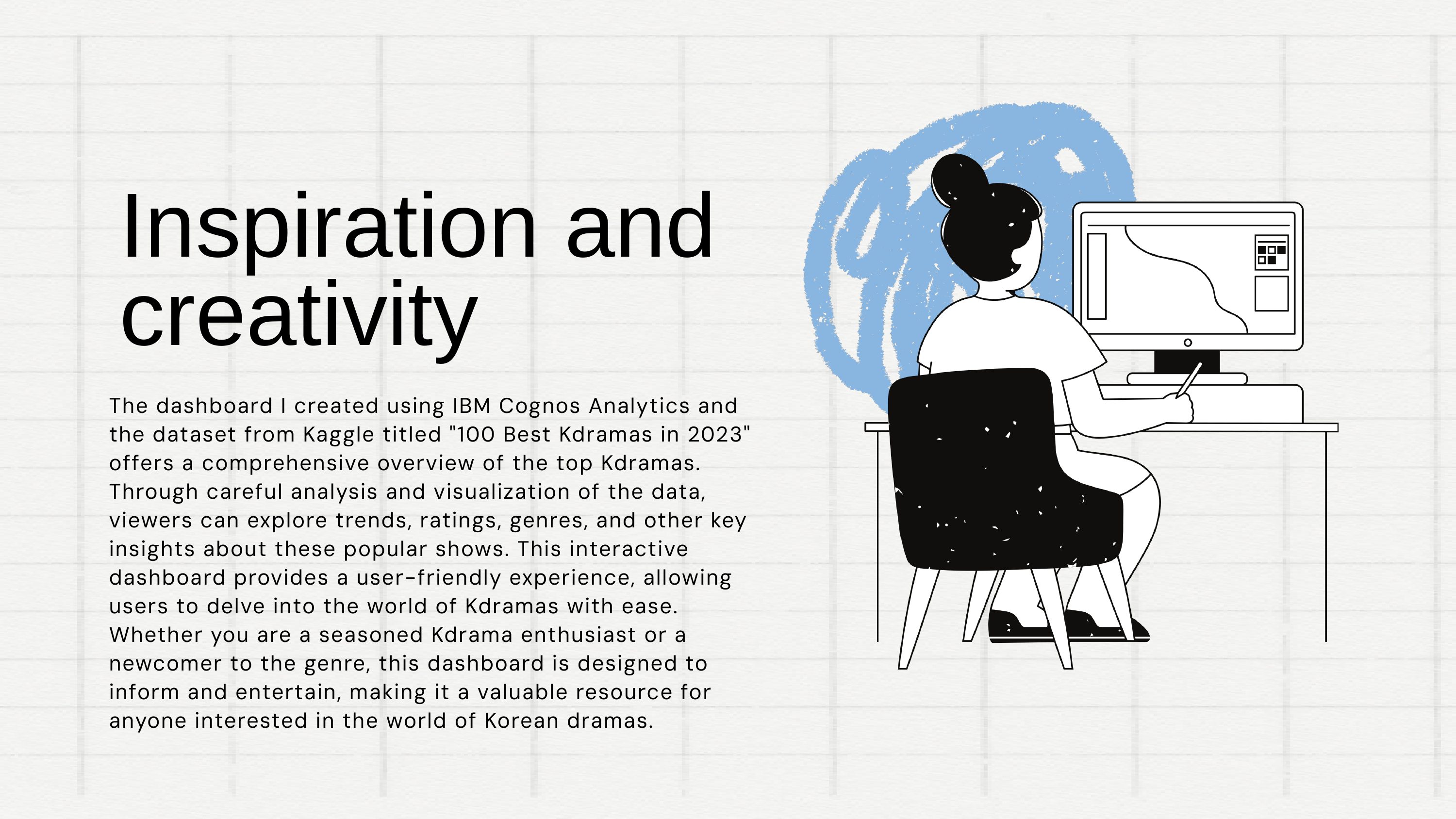

Inspiration and creativity
The dashboard I created using IBM Cognos Analytics and the dataset from Kaggle titled "100 Best Kdramas in 2023" offers a comprehensive overview of the top Kdramas. Through careful analysis and visualization of the data, viewers can explore trends, ratings, genres, and other key insights about these popular shows. This interactive dashboard provides a user-friendly experience, allowing users to delve into the world of Kdramas with ease. Whether you are a seasoned Kdrama enthusiast or a newcomer to the genre, this dashboard is designed to inform and entertain, making it a valuable resource for anyone interested in the world of Korean dramas.